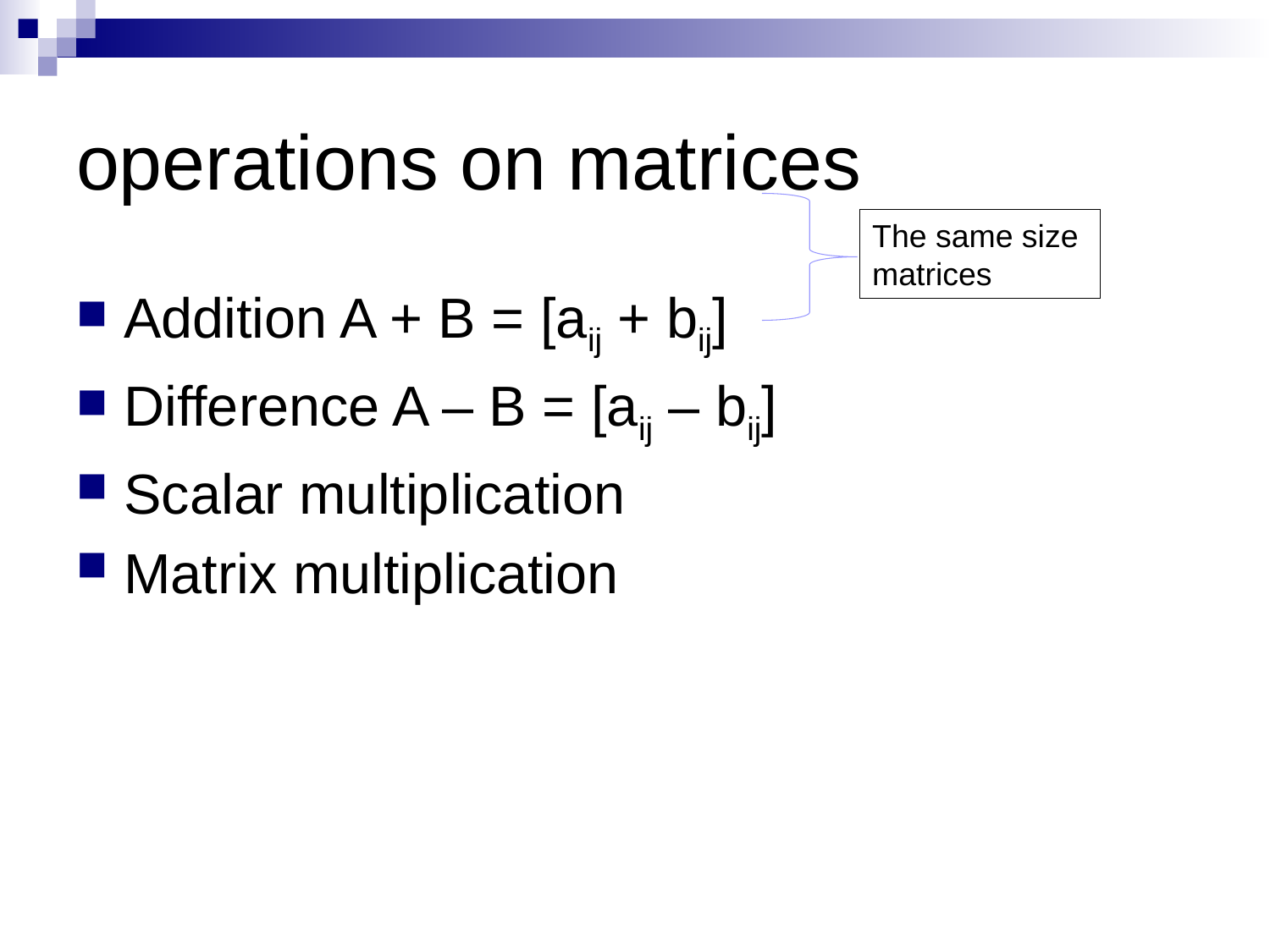

# operations on matrices

The same size
matrices
Addition A + B = [aij + bij]
Difference A – B = [aij – bij]
Scalar multiplication
Matrix multiplication